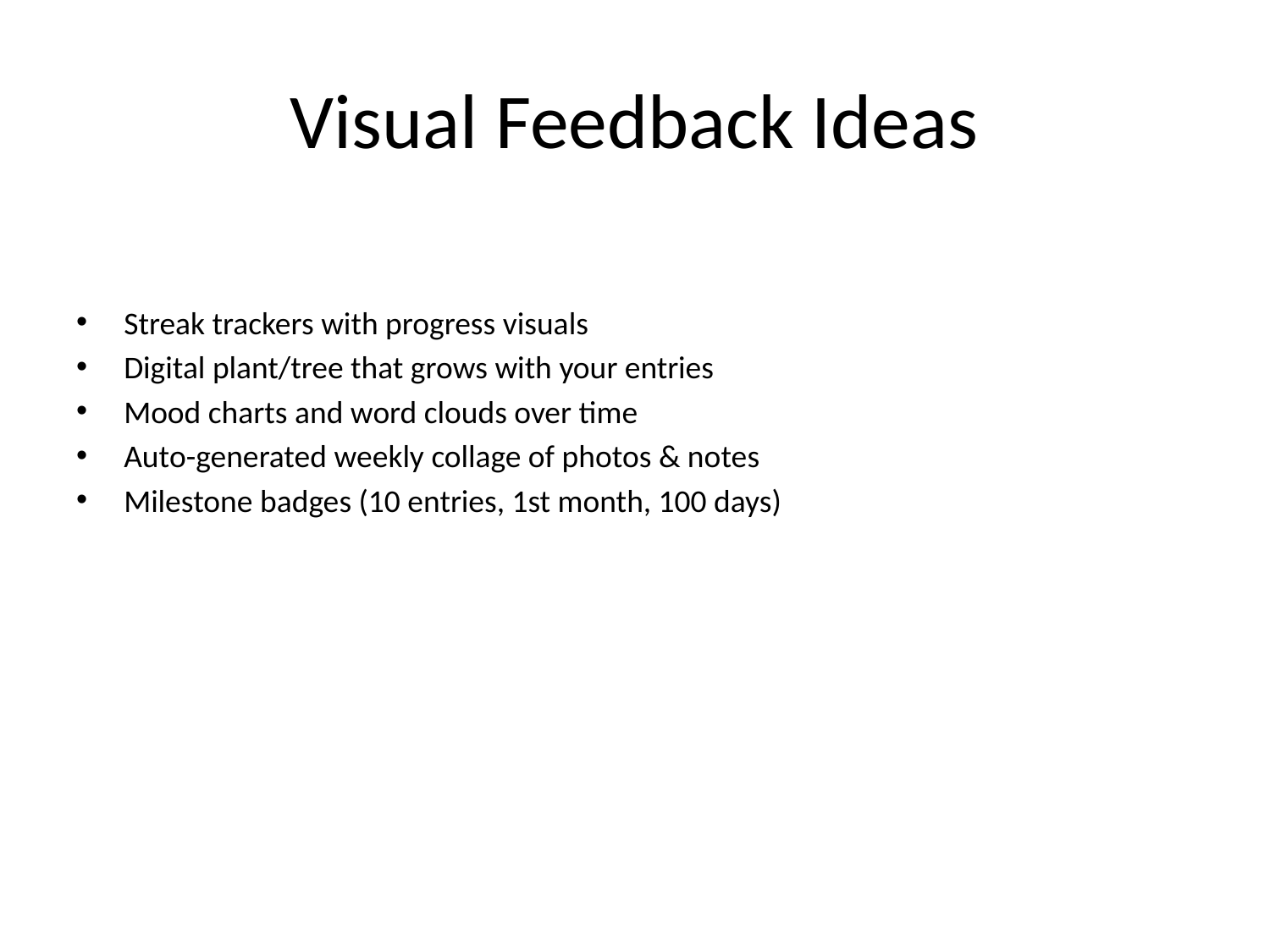

# Visual Feedback Ideas

Streak trackers with progress visuals
Digital plant/tree that grows with your entries
Mood charts and word clouds over time
Auto-generated weekly collage of photos & notes
Milestone badges (10 entries, 1st month, 100 days)